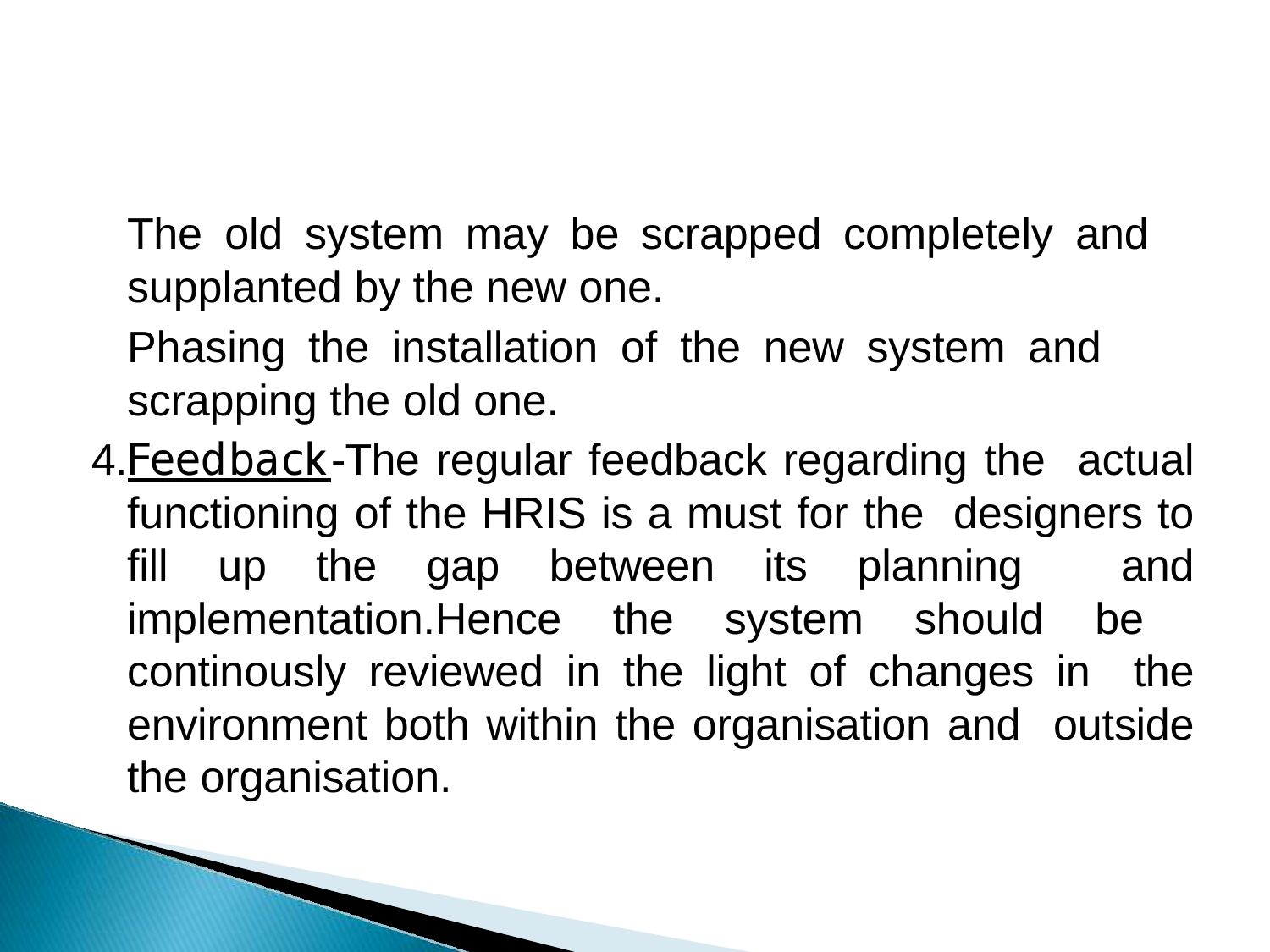

The old system may be scrapped completely and  supplanted by the new one.
Phasing the installation of the new system and  scrapping the old one.
4.Feedback-The regular feedback regarding the  actual functioning of the HRIS is a must for the  designers to fill up the gap between its planning  and implementation.Hence the system should be  continously reviewed in the light of changes in  the environment both within the organisation and  outside the organisation.